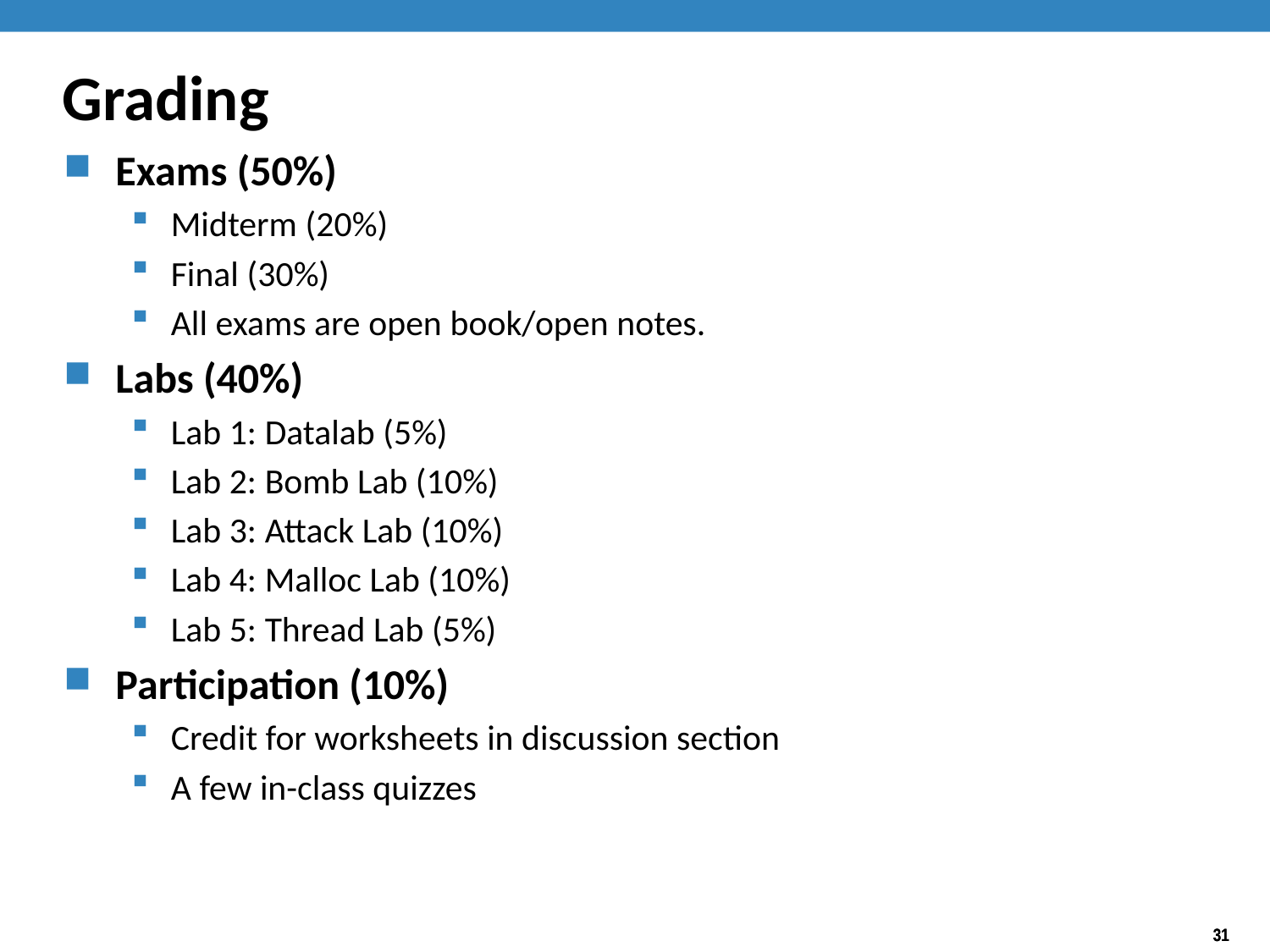

# Grading
Exams (50%)
Midterm (20%)
Final (30%)
All exams are open book/open notes.
Labs (40%)
Lab 1: Datalab (5%)
Lab 2: Bomb Lab (10%)
Lab 3: Attack Lab (10%)
Lab 4: Malloc Lab (10%)
Lab 5: Thread Lab (5%)
Participation (10%)
Credit for worksheets in discussion section
A few in-class quizzes